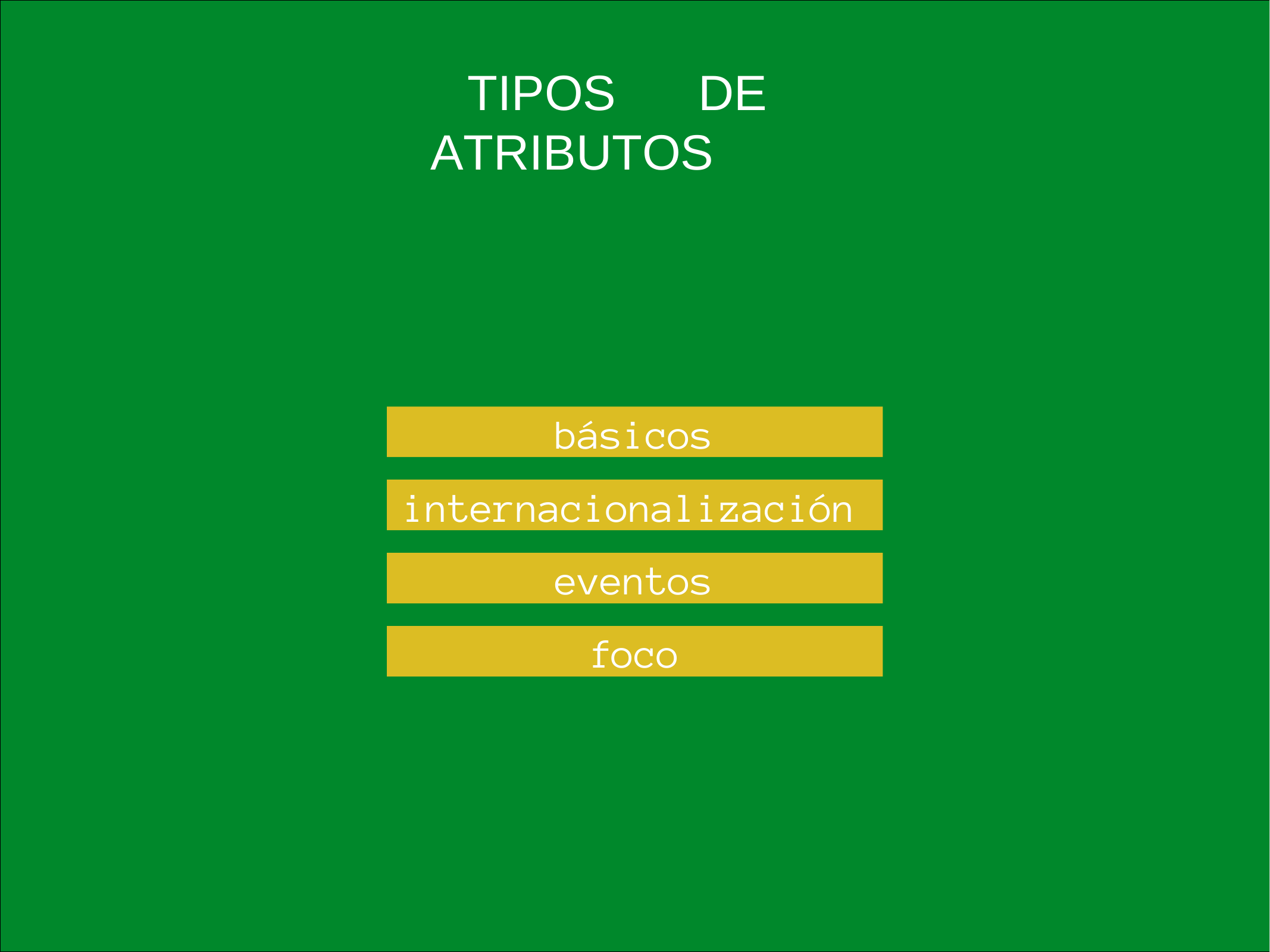

TIPOS	DE ATRIBUTOS
básicos
internacionalización
eventos
foco